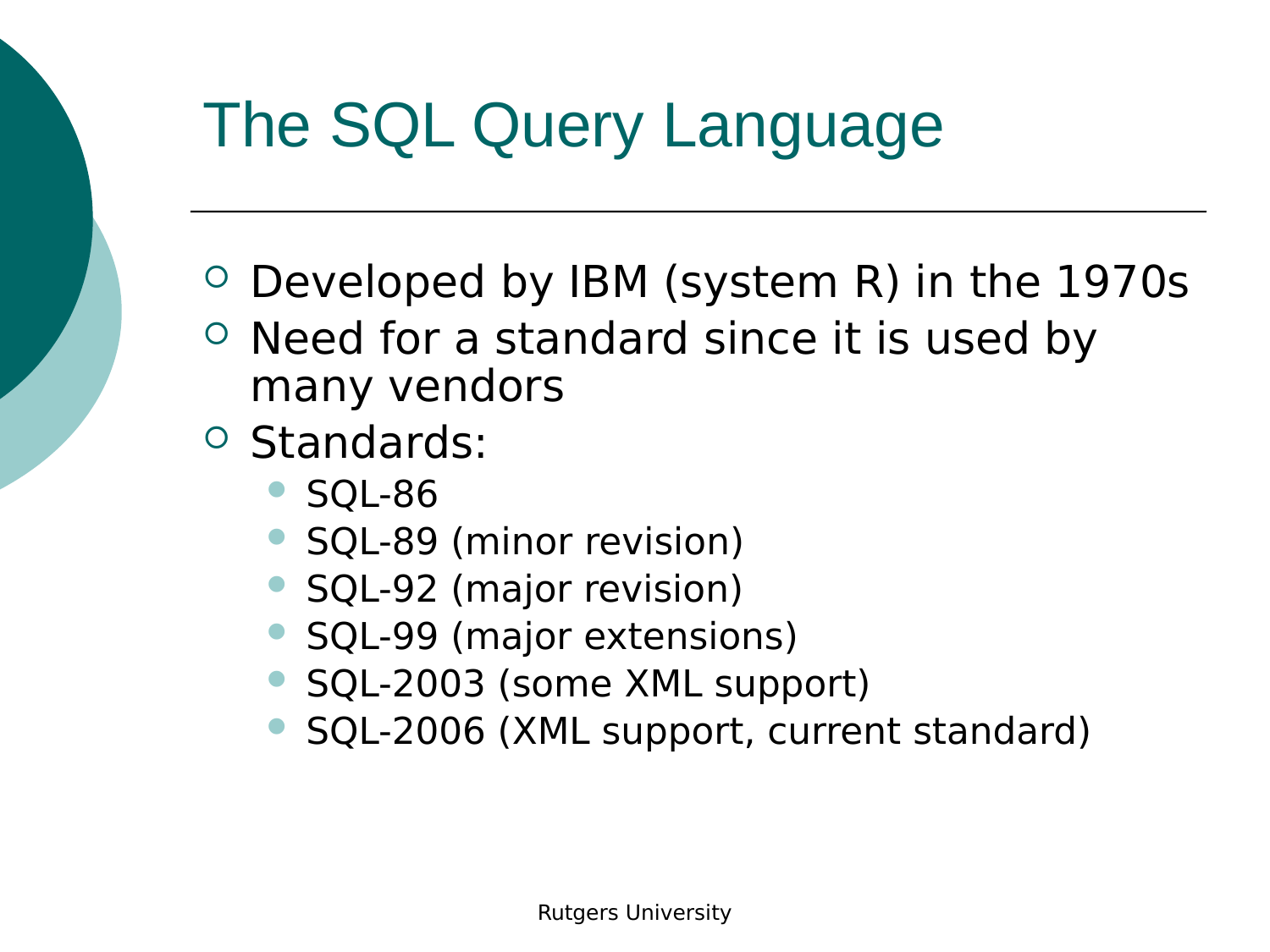

# The SQL Query Language
Developed by IBM (system R) in the 1970s
Need for a standard since it is used by many vendors
Standards:
SQL-86
SQL-89 (minor revision)
SQL-92 (major revision)
SQL-99 (major extensions)
SQL-2003 (some XML support)
SQL-2006 (XML support, current standard)

Rutgers University